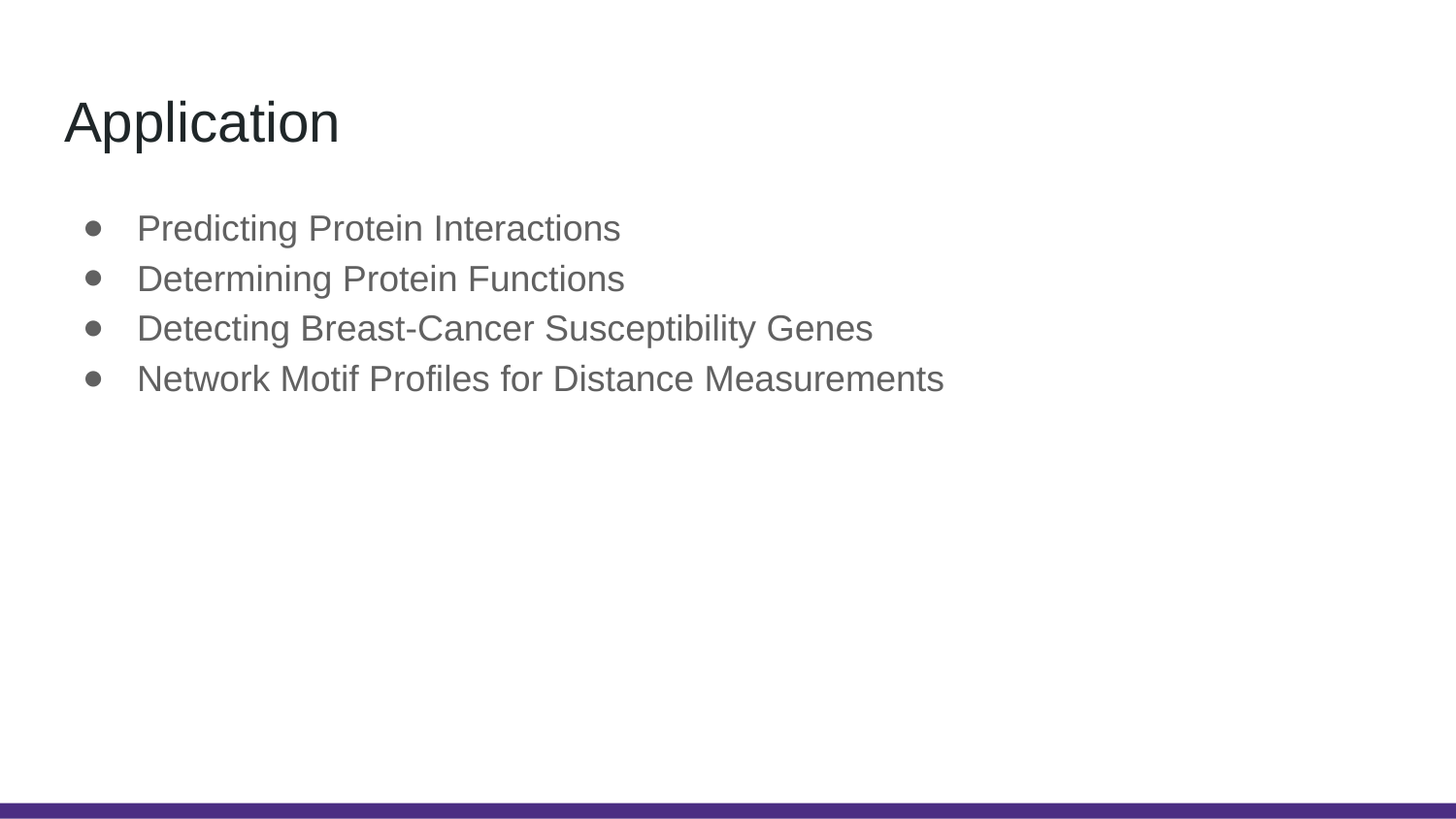

# Application
Predicting Protein Interactions
Determining Protein Functions
Detecting Breast-Cancer Susceptibility Genes
Network Motif Profiles for Distance Measurements